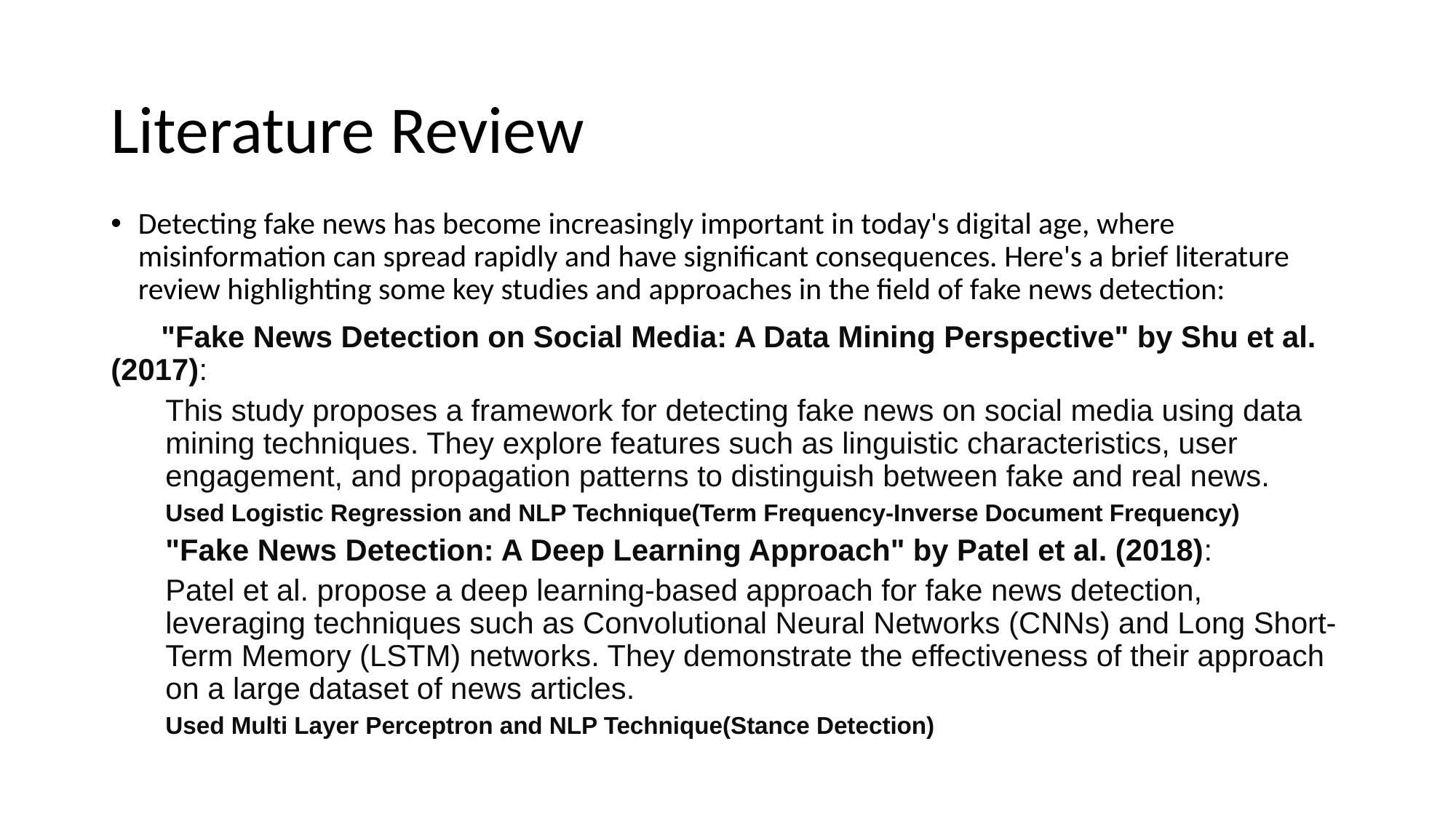

# Literature Review
Detecting fake news has become increasingly important in today's digital age, where misinformation can spread rapidly and have significant consequences. Here's a brief literature review highlighting some key studies and approaches in the field of fake news detection:
      "Fake News Detection on Social Media: A Data Mining Perspective" by Shu et al. (2017):
This study proposes a framework for detecting fake news on social media using data mining techniques. They explore features such as linguistic characteristics, user engagement, and propagation patterns to distinguish between fake and real news.
Used Logistic Regression and NLP Technique(Term Frequency-Inverse Document Frequency)
"Fake News Detection: A Deep Learning Approach" by Patel et al. (2018):
Patel et al. propose a deep learning-based approach for fake news detection, leveraging techniques such as Convolutional Neural Networks (CNNs) and Long Short-Term Memory (LSTM) networks. They demonstrate the effectiveness of their approach on a large dataset of news articles.
Used Multi Layer Perceptron and NLP Technique(Stance Detection)